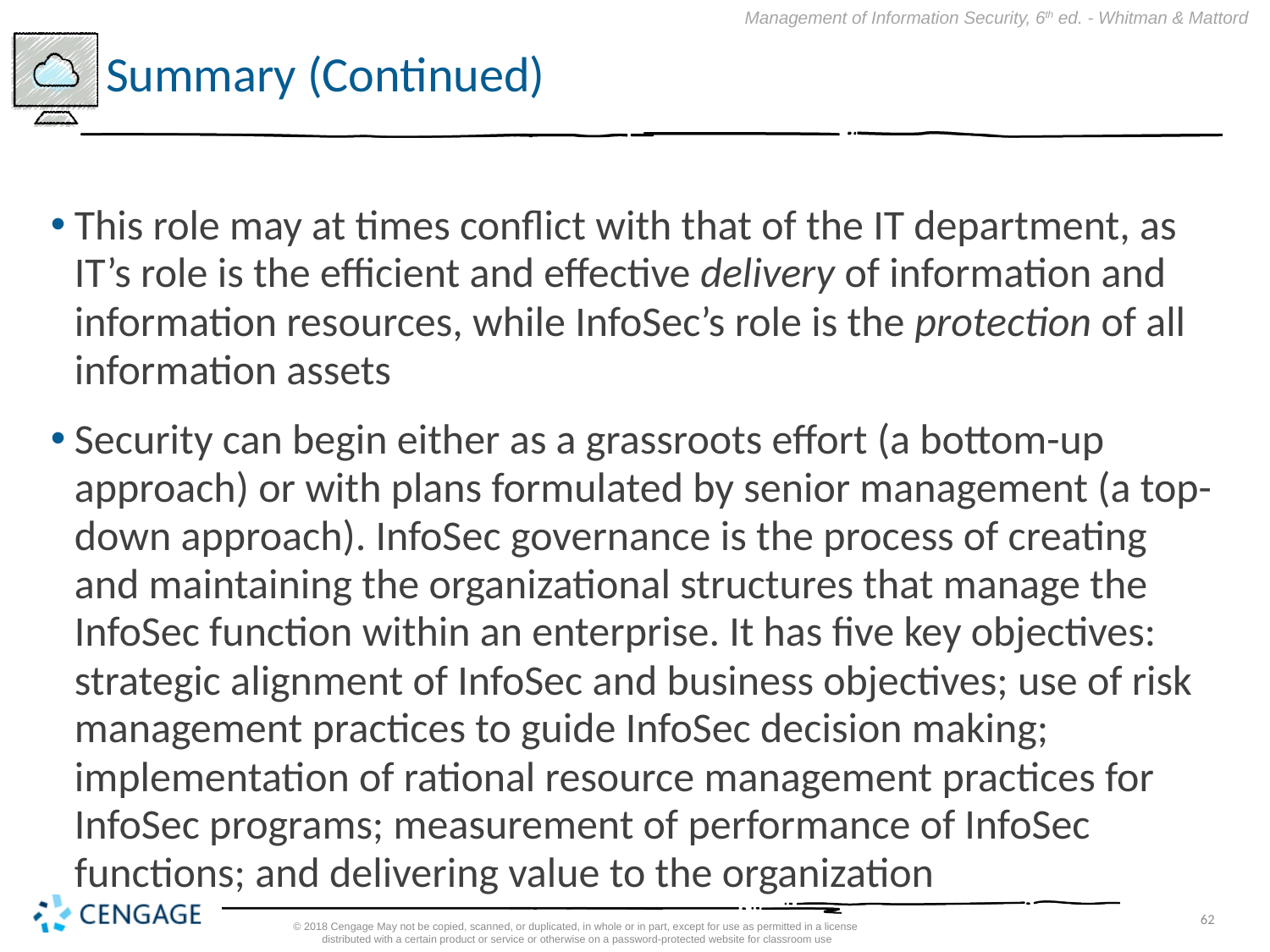

# Summary (Continued)
This role may at times conflict with that of the IT department, as IT’s role is the efficient and effective delivery of information and information resources, while InfoSec’s role is the protection of all information assets
Security can begin either as a grassroots effort (a bottom-up approach) or with plans formulated by senior management (a top-down approach). InfoSec governance is the process of creating and maintaining the organizational structures that manage the InfoSec function within an enterprise. It has five key objectives: strategic alignment of InfoSec and business objectives; use of risk management practices to guide InfoSec decision making; implementation of rational resource management practices for InfoSec programs; measurement of performance of InfoSec functions; and delivering value to the organization